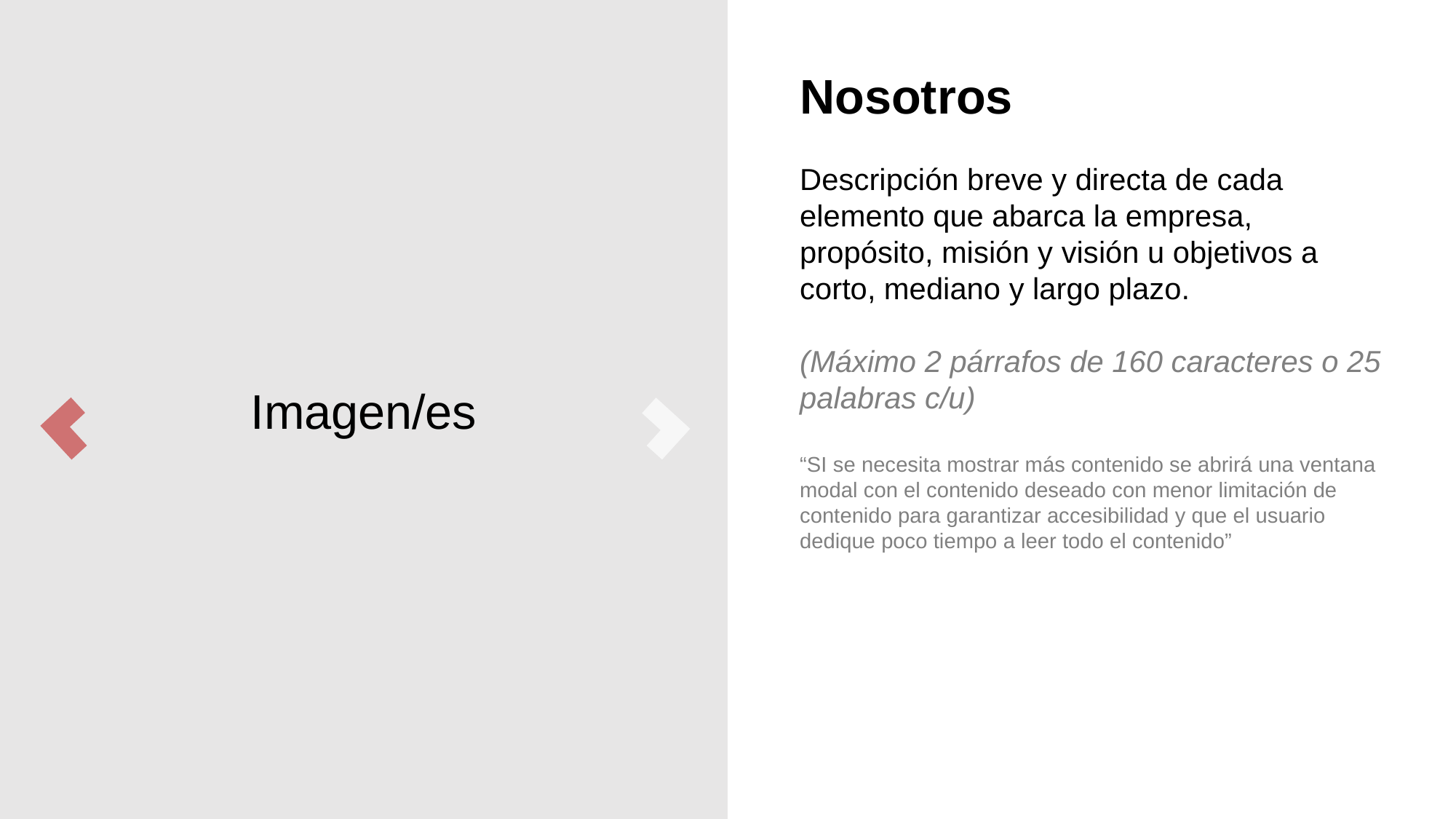

Imagen/es

Nosotros

Descripción breve y directa de cada elemento que abarca la empresa, propósito, misión y visión u objetivos a corto, mediano y largo plazo.

(Máximo 2 párrafos de 160 caracteres o 25 palabras c/u)

“SI se necesita mostrar más contenido se abrirá una ventana modal con el contenido deseado con menor limitación de contenido para garantizar accesibilidad y que el usuario dedique poco tiempo a leer todo el contenido”